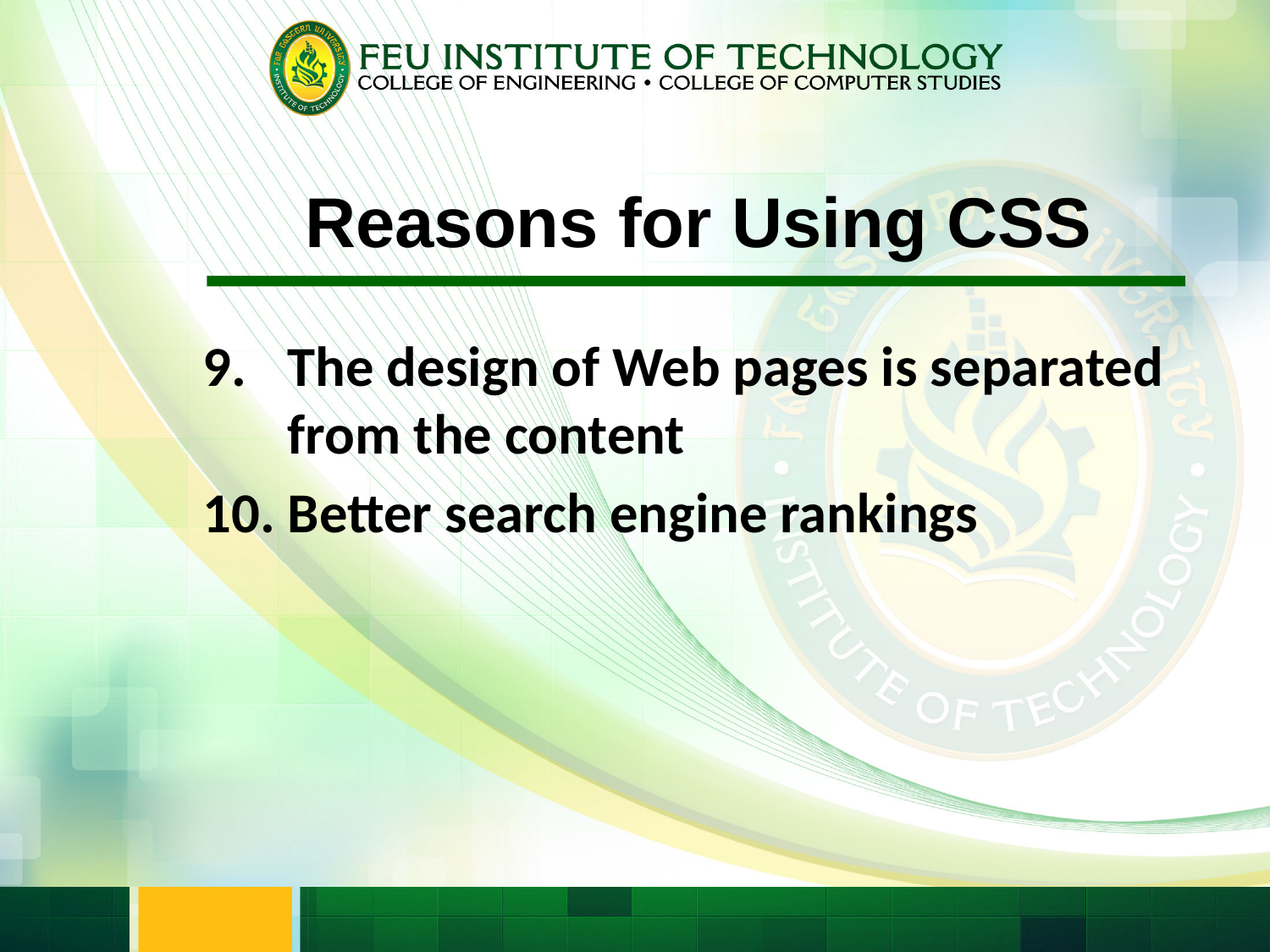

# Reasons for Using CSS

The design of Web pages is separated from the content
Better search engine rankings